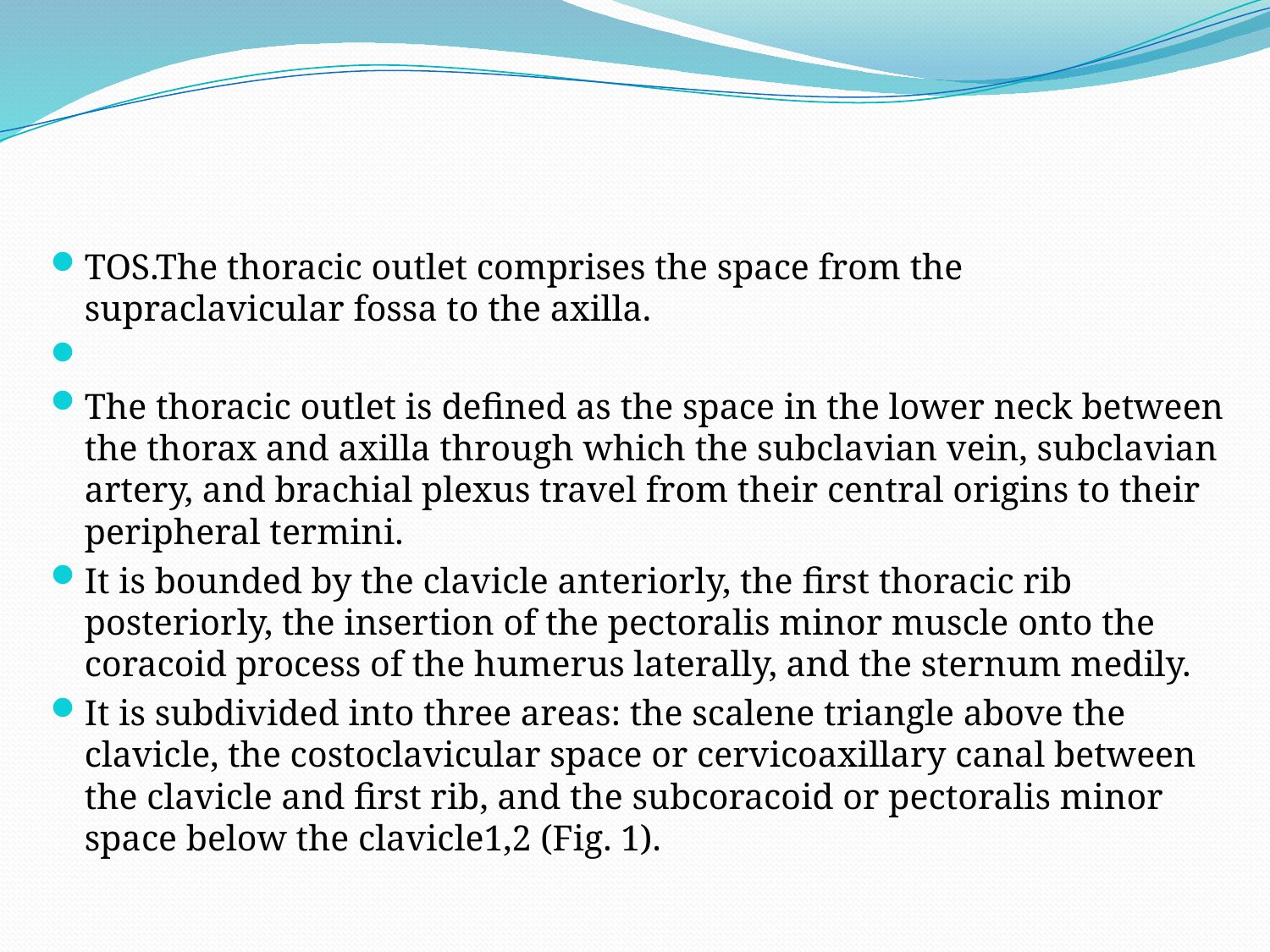

TOS.The thoracic outlet comprises the space from the supraclavicular fossa to the axilla.

The thoracic outlet is defined as the space in the lower neck between the thorax and axilla through which the subclavian vein, subclavian artery, and brachial plexus travel from their central origins to their peripheral termini.
It is bounded by the clavicle anteriorly, the first thoracic rib posteriorly, the insertion of the pectoralis minor muscle onto the coracoid process of the humerus laterally, and the sternum medily.
It is subdivided into three areas: the scalene triangle above the clavicle, the costoclavicular space or cervicoaxillary canal between the clavicle and first rib, and the subcoracoid or pectoralis minor space below the clavicle1,2 (Fig. 1).